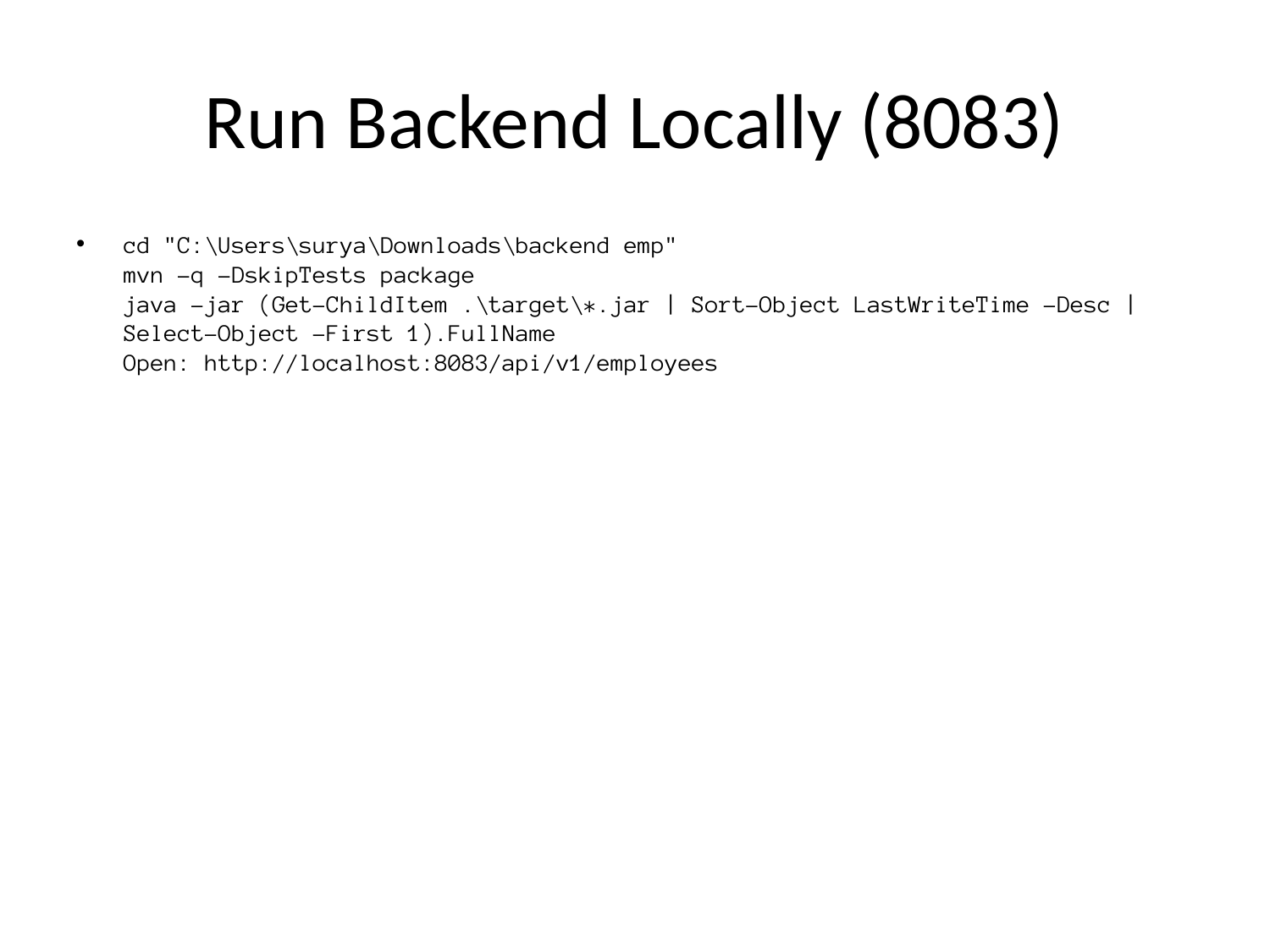

# Run Backend Locally (8083)
cd "C:\Users\surya\Downloads\backend emp"
mvn -q -DskipTests package
java -jar (Get-ChildItem .\target\*.jar | Sort-Object LastWriteTime -Desc | Select-Object -First 1).FullName
Open: http://localhost:8083/api/v1/employees